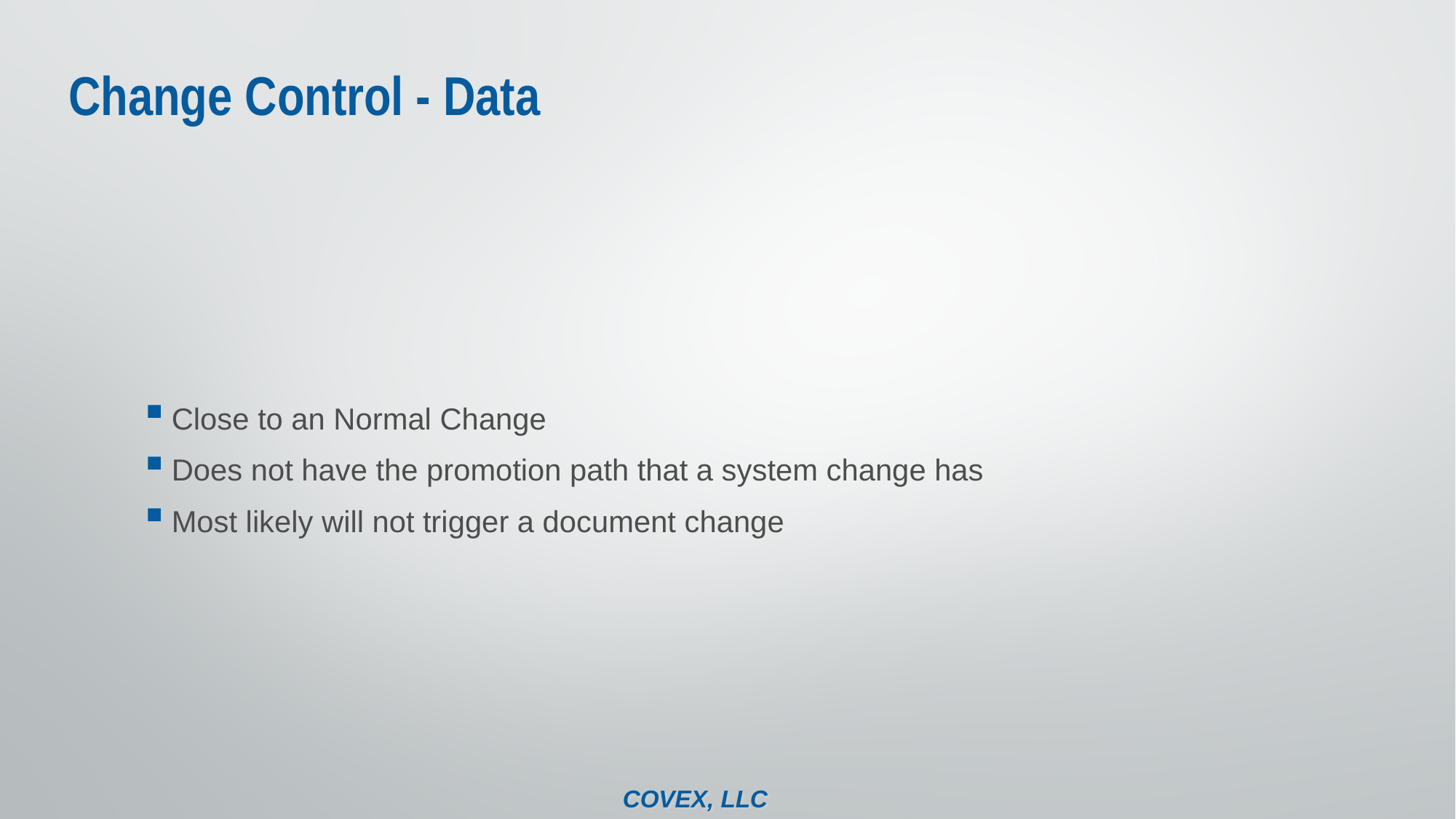

# Change Control - Data

Close to an Normal Change
Does not have the promotion path that a system change has
Most likely will not trigger a document change